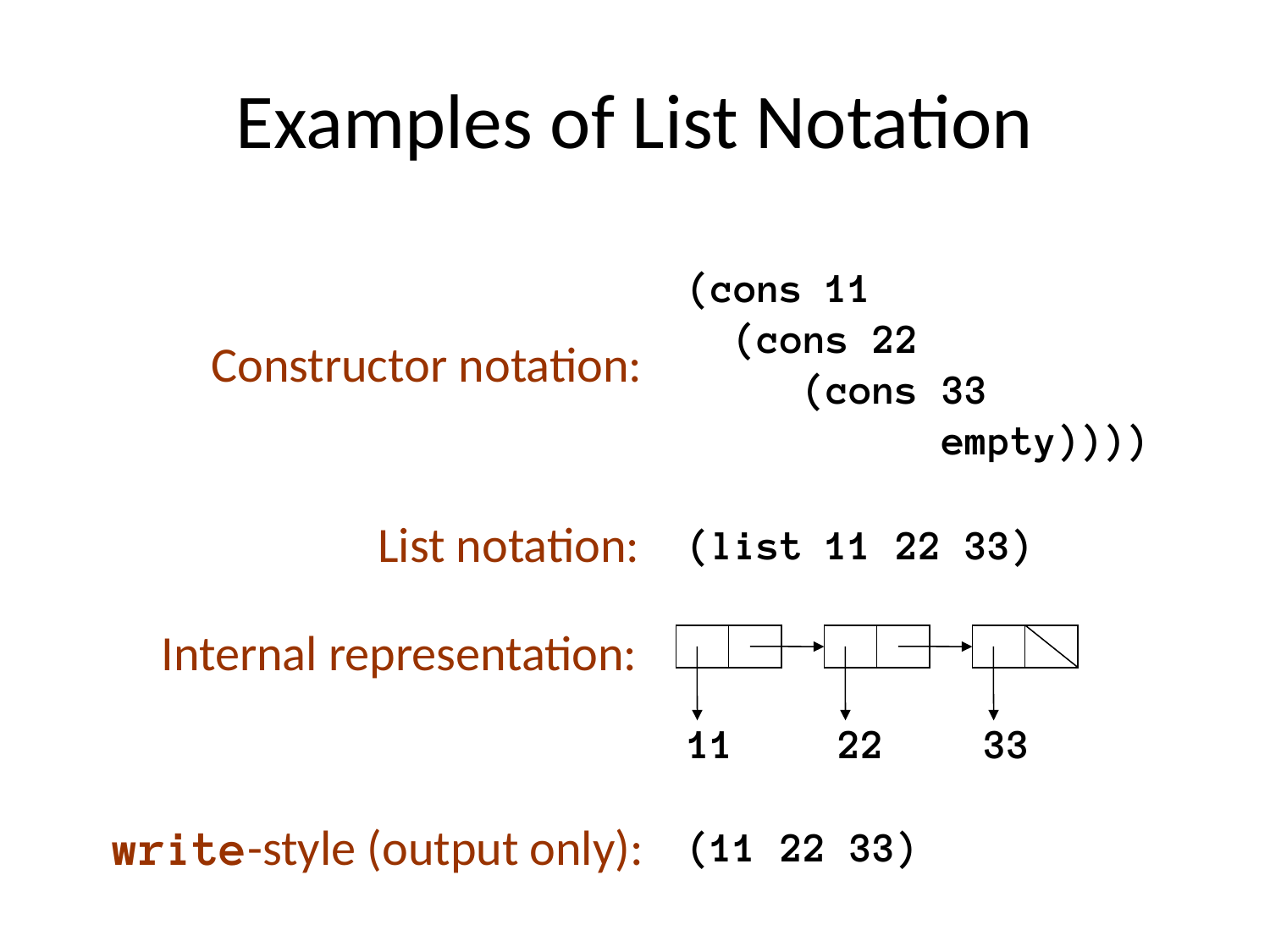

# Examples of List Notation
(cons 11
  (cons 22
     (cons 33
           empty))))
Constructor notation:
List notation:
(list 11 22 33)
Internal representation:

11
22
33
write-style (output only):
(11 22 33)